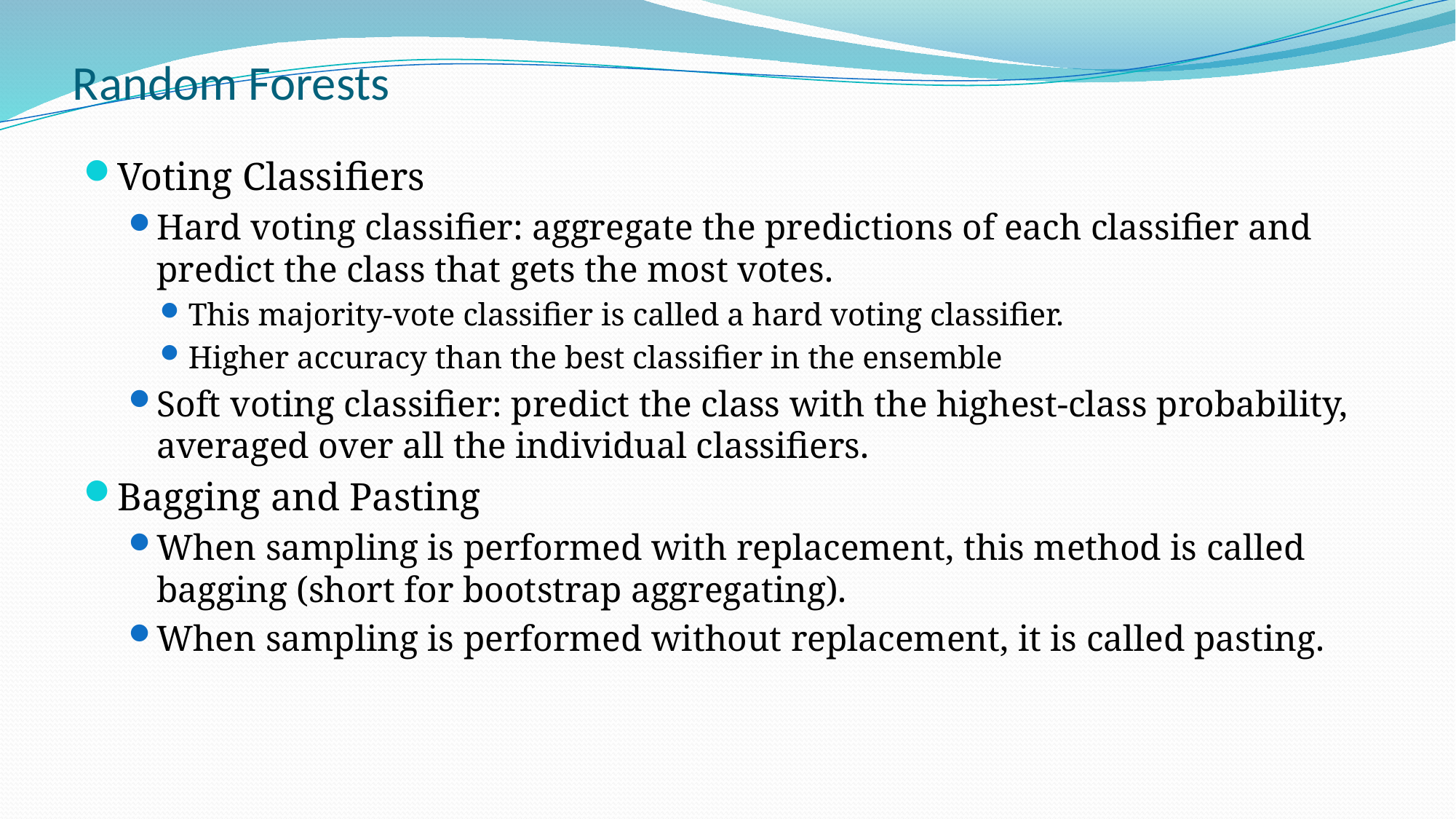

# Random Forests
Voting Classifiers
Hard voting classifier: aggregate the predictions of each classifier and predict the class that gets the most votes.
This majority-vote classifier is called a hard voting classifier.
Higher accuracy than the best classifier in the ensemble
Soft voting classifier: predict the class with the highest-class probability, averaged over all the individual classifiers.
Bagging and Pasting
When sampling is performed with replacement, this method is called bagging (short for bootstrap aggregating).
When sampling is performed without replacement, it is called pasting.